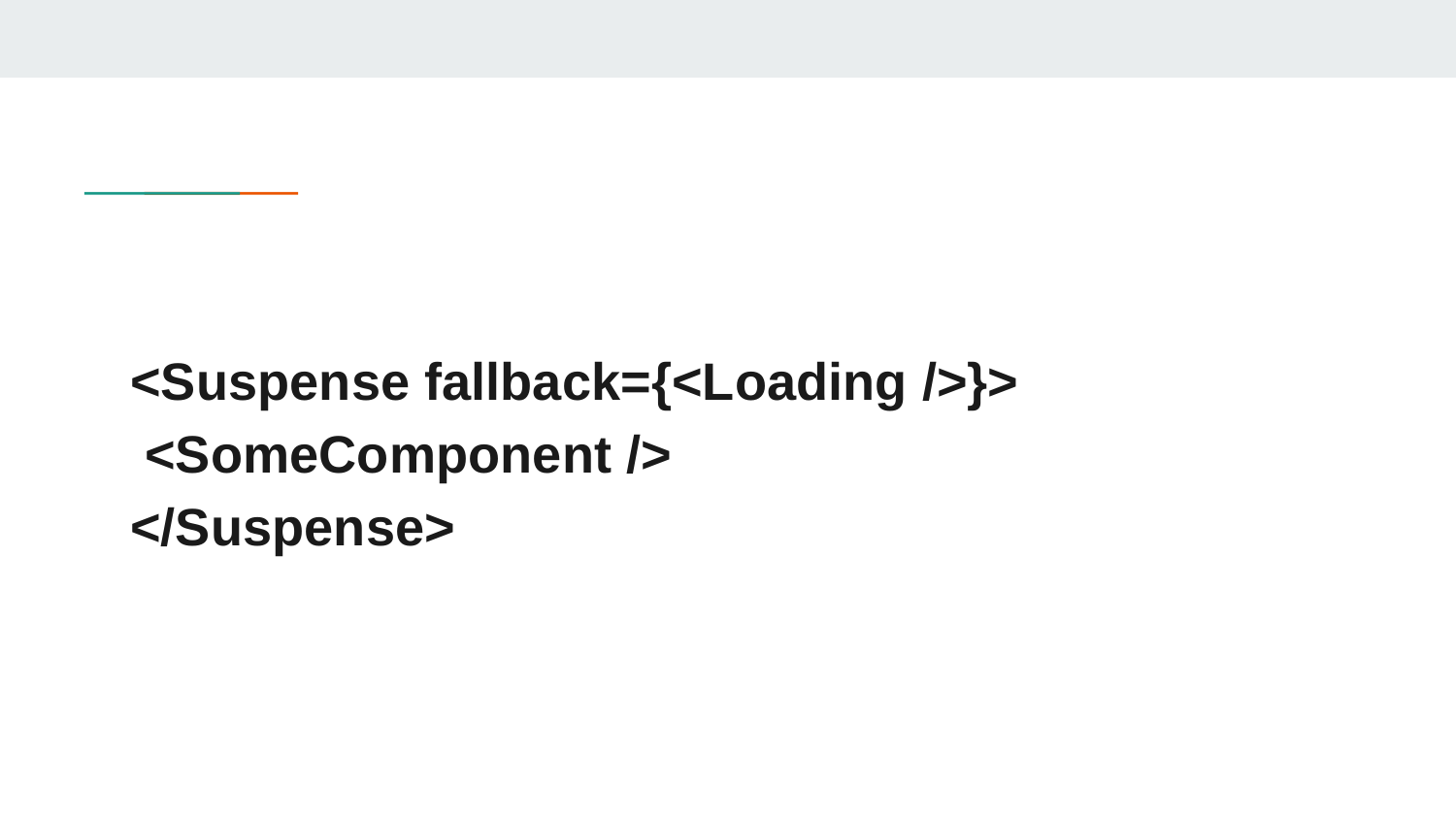

# <Suspense fallback={<Loading />}>
 <SomeComponent />
</Suspense>